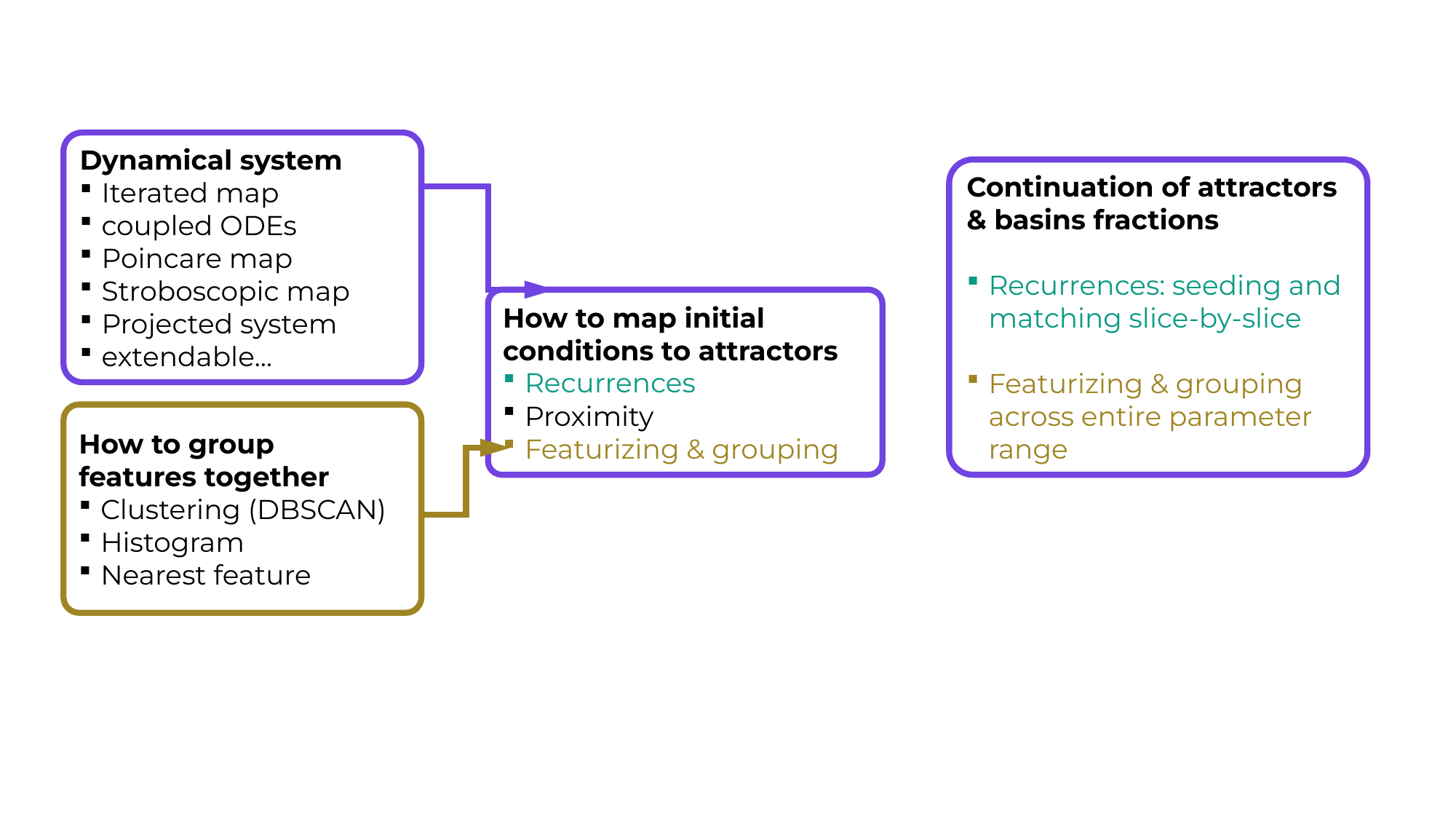

Dynamical system
Iterated map
coupled ODEs
Poincare map
Stroboscopic map
Projected system
extendable…
Continuation of attractors & basins fractions

Recurrences: seeding and matching slice-by-slice

Featurizing & grouping across entire parameter range
How to map initial conditions to attractors
Recurrences
Proximity
Featurizing & grouping
How to group
features together
Clustering (DBSCAN)
Histogram
Nearest feature